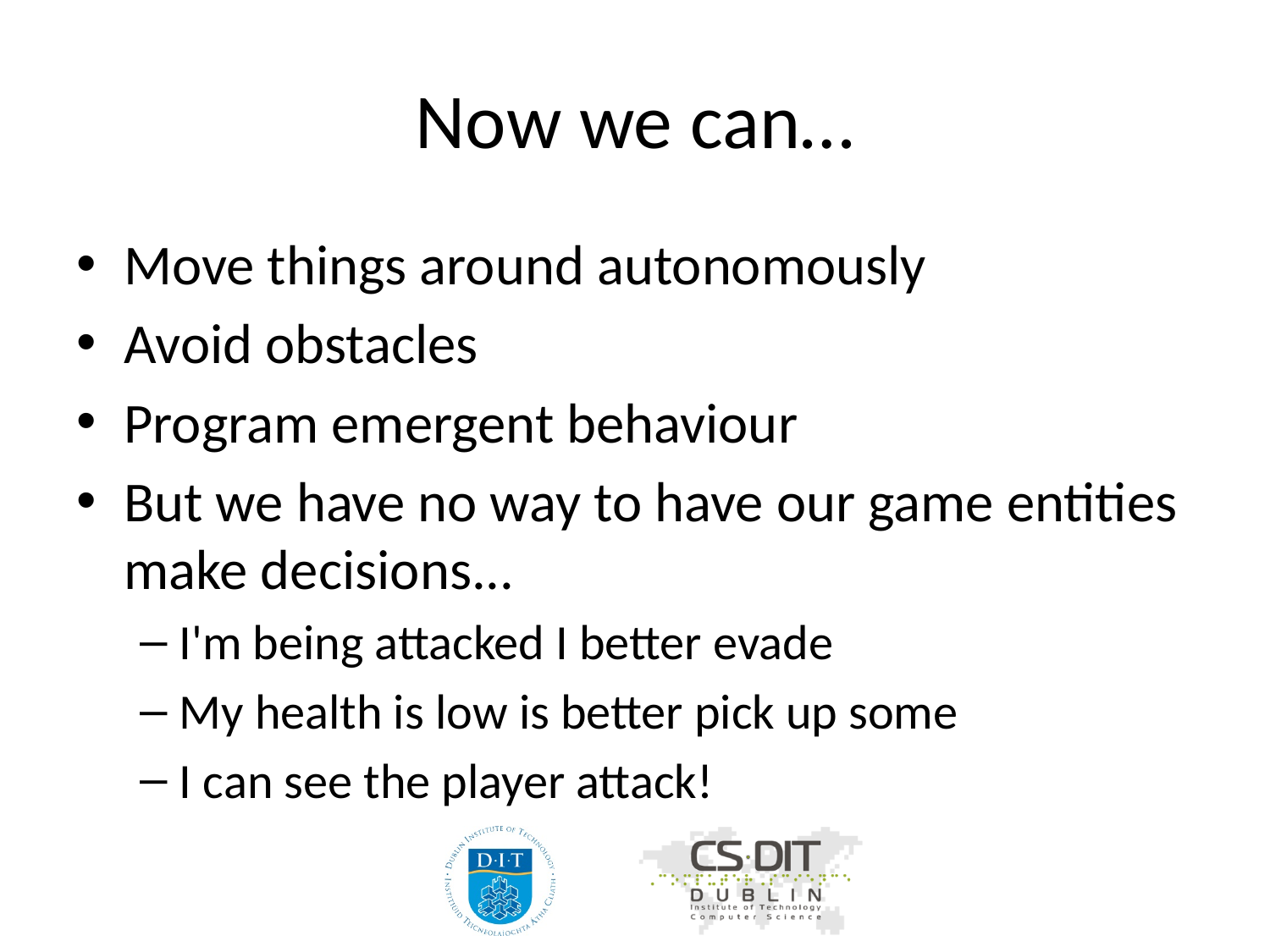

# Now we can…
Move things around autonomously
Avoid obstacles
Program emergent behaviour
But we have no way to have our game entities make decisions...
I'm being attacked I better evade
My health is low is better pick up some
I can see the player attack!